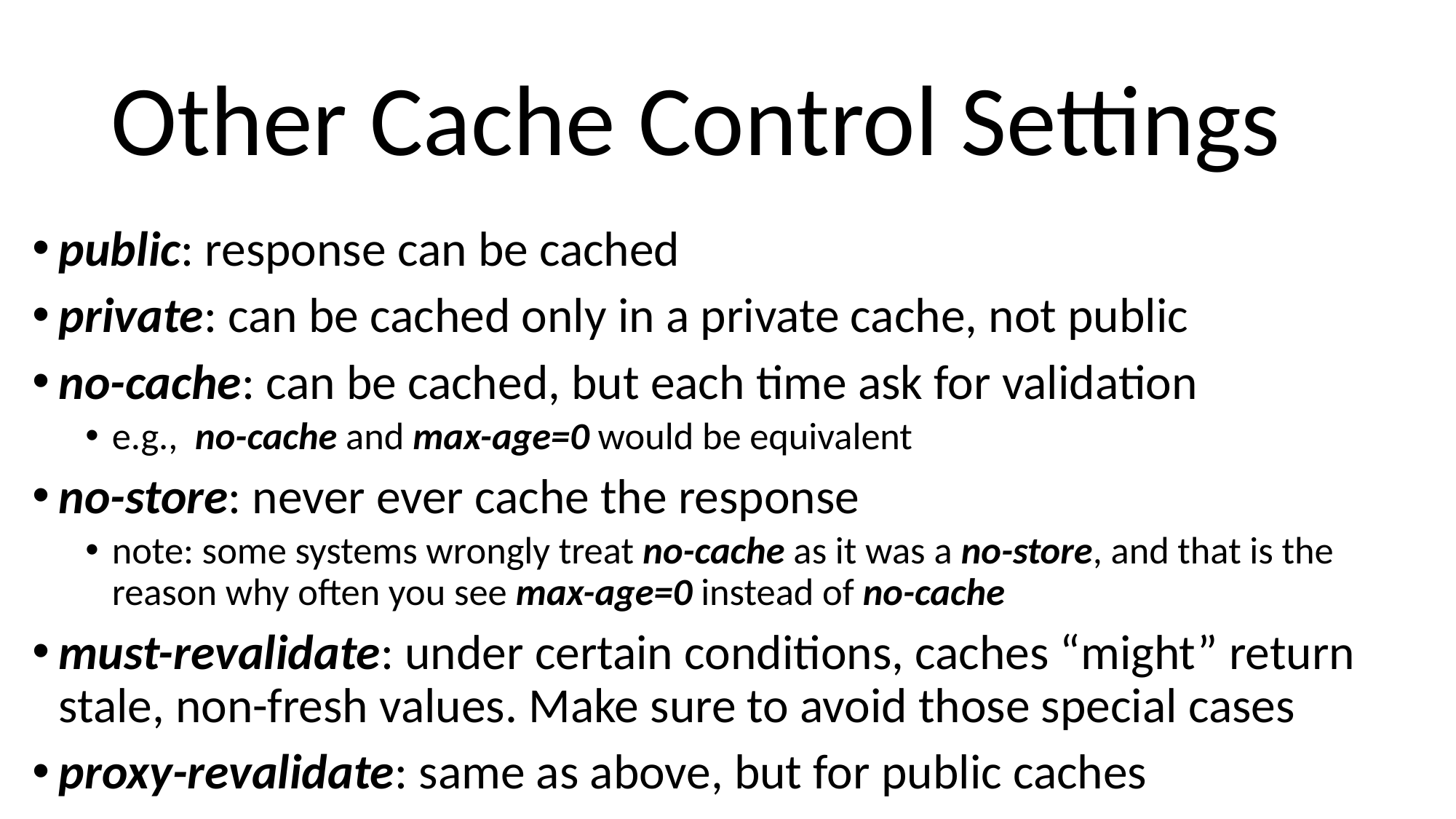

# Other Cache Control Settings
public: response can be cached
private: can be cached only in a private cache, not public
no-cache: can be cached, but each time ask for validation
e.g.,  no-cache and max-age=0 would be equivalent
no-store: never ever cache the response
note: some systems wrongly treat no-cache as it was a no-store, and that is the reason why often you see max-age=0 instead of no-cache
must-revalidate: under certain conditions, caches “might” return stale, non-fresh values. Make sure to avoid those special cases
proxy-revalidate: same as above, but for public caches